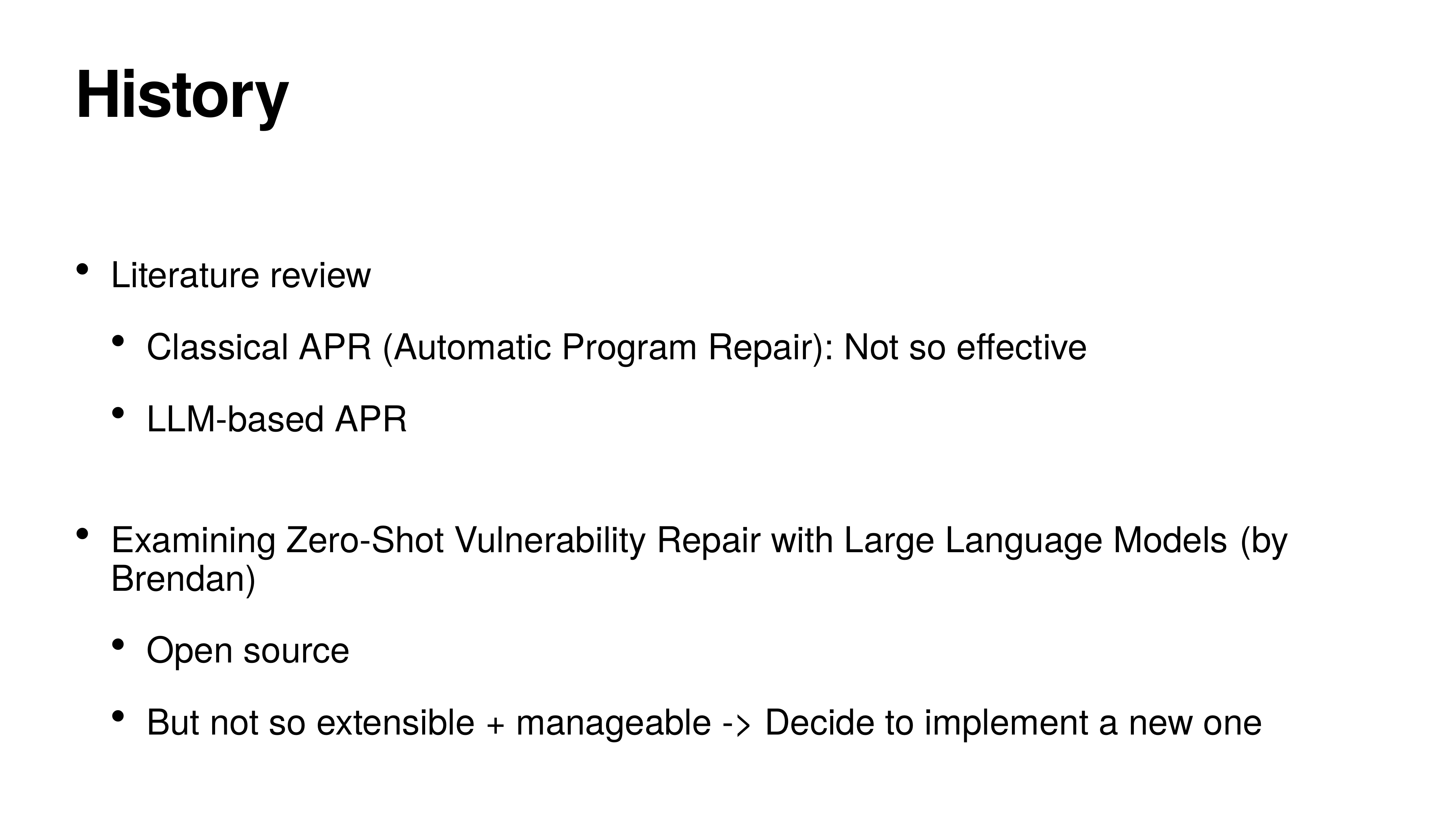

# History

Literature review
Classical APR (Automatic Program Repair): Not so effective
LLM-based APR

Examining Zero-Shot Vulnerability Repair with Large Language Models (by Brendan)
Open source
But not so extensible + manageable -> Decide to implement a new one